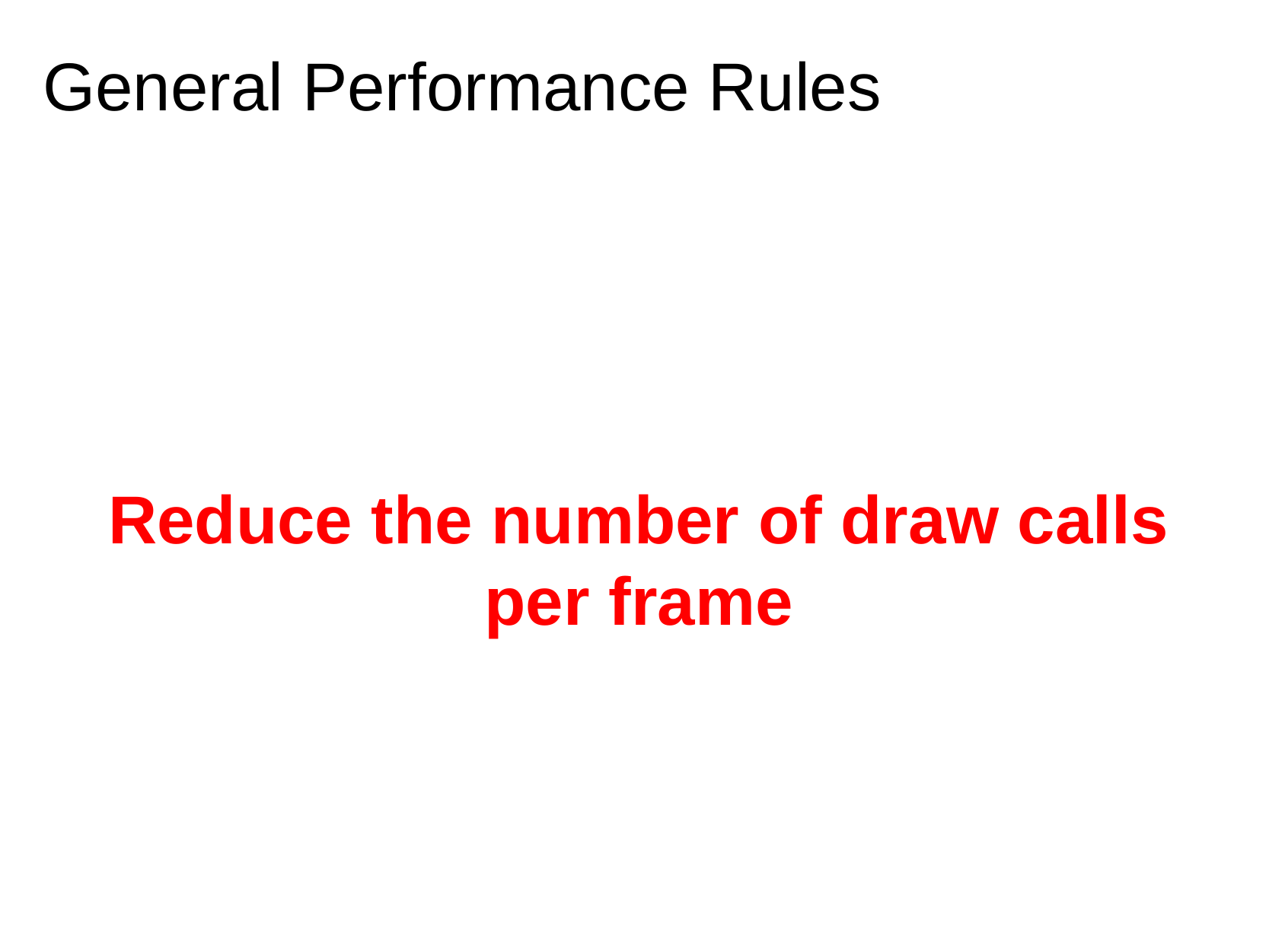

# General Performance Rules

Reduce the number of draw calls
per frame